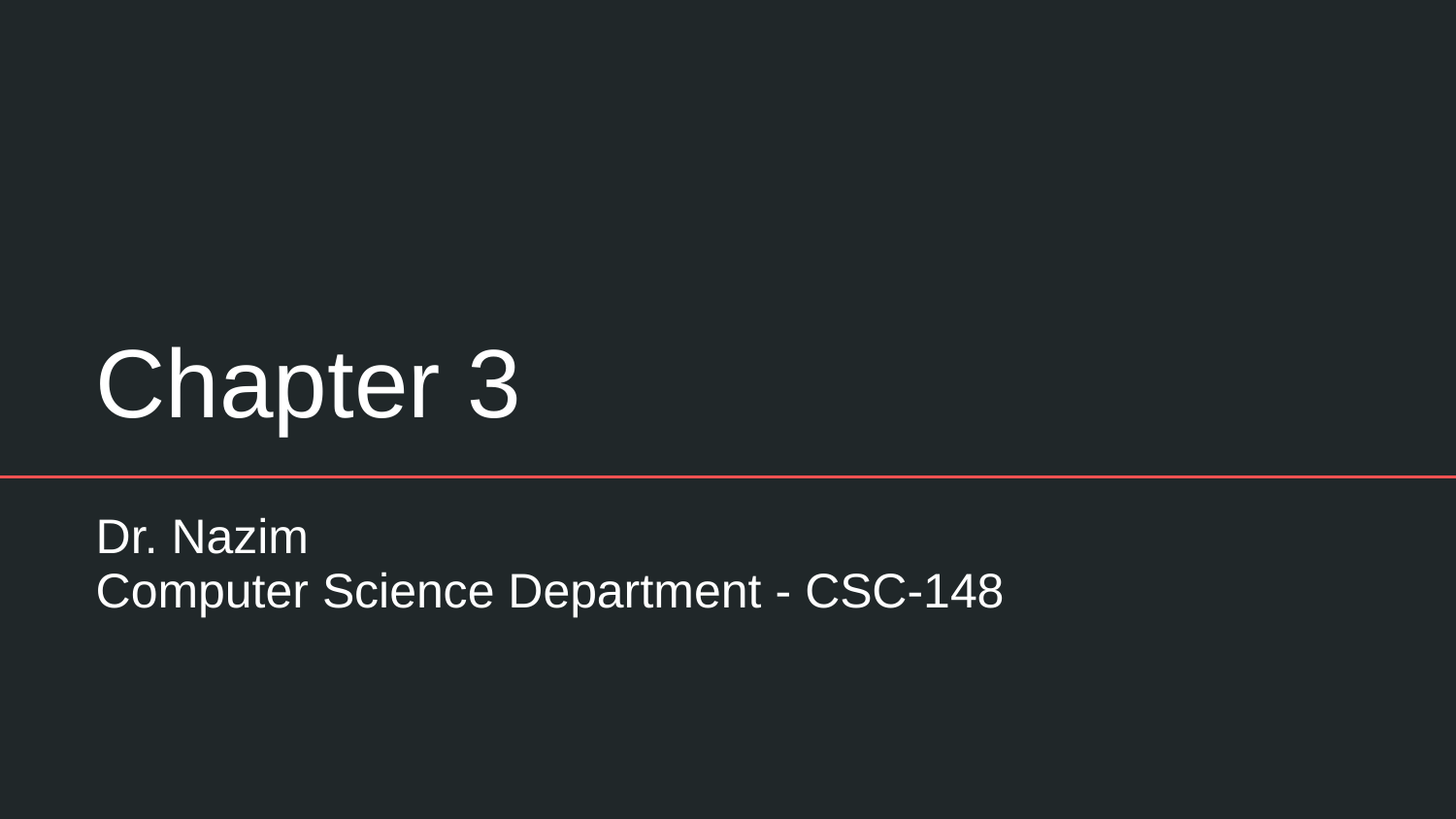

# Chapter 3
Dr. Nazim
Computer Science Department - CSC-148